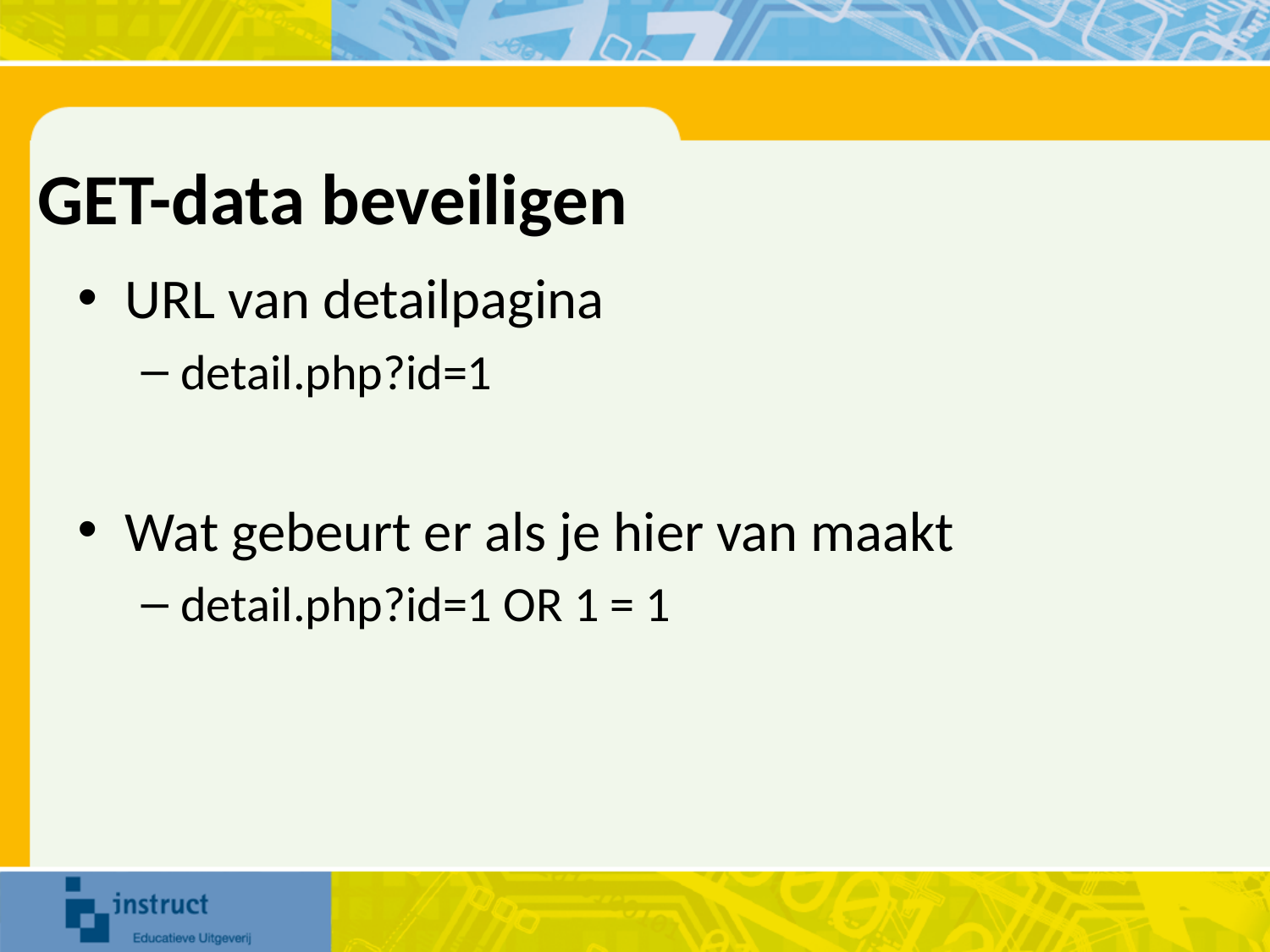

# GET-data beveiligen
URL van detailpagina
detail.php?id=1

Wat gebeurt er als je hier van maakt
detail.php?id=1 OR 1 = 1